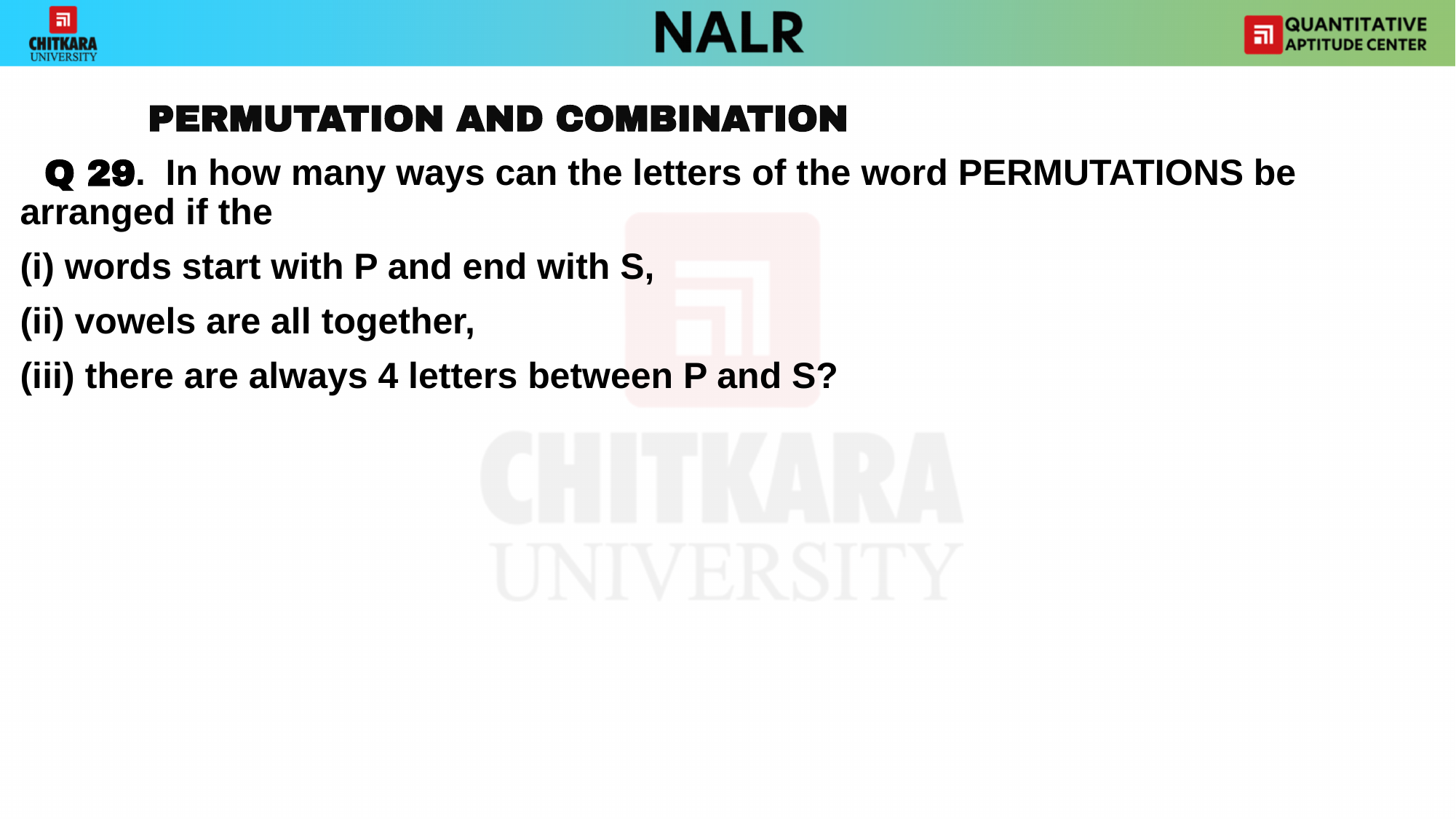

PERMUTATION AND COMBINATION
  Q 29.  In how many ways can the letters of the word PERMUTATIONS be arranged if the
(i) words start with P and end with S,
(ii) vowels are all together,
(iii) there are always 4 letters between P and S?